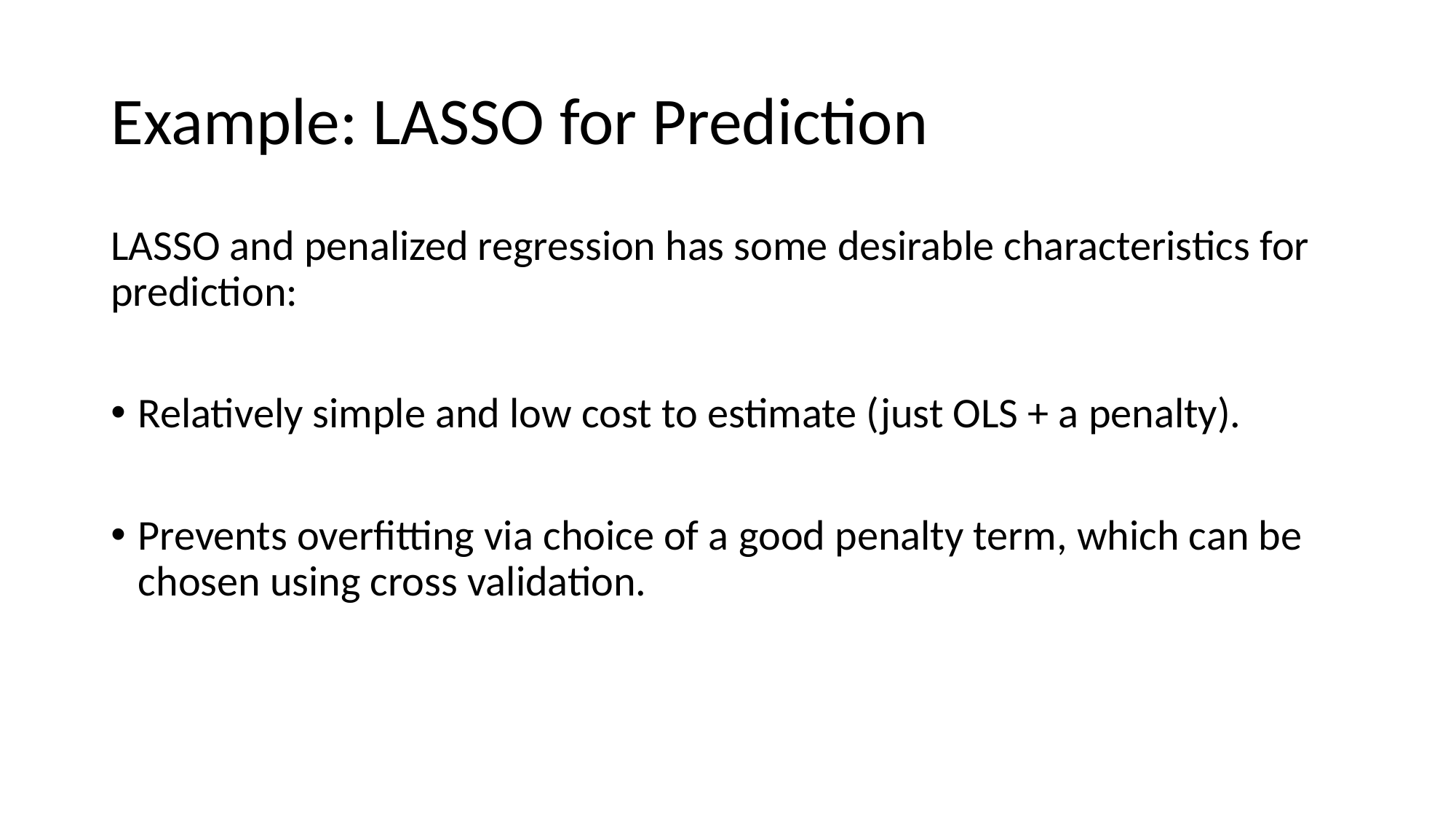

# Example: LASSO for Prediction
LASSO and penalized regression has some desirable characteristics for prediction:

Relatively simple and low cost to estimate (just OLS + a penalty).

Prevents overfitting via choice of a good penalty term, which can be chosen using cross validation.